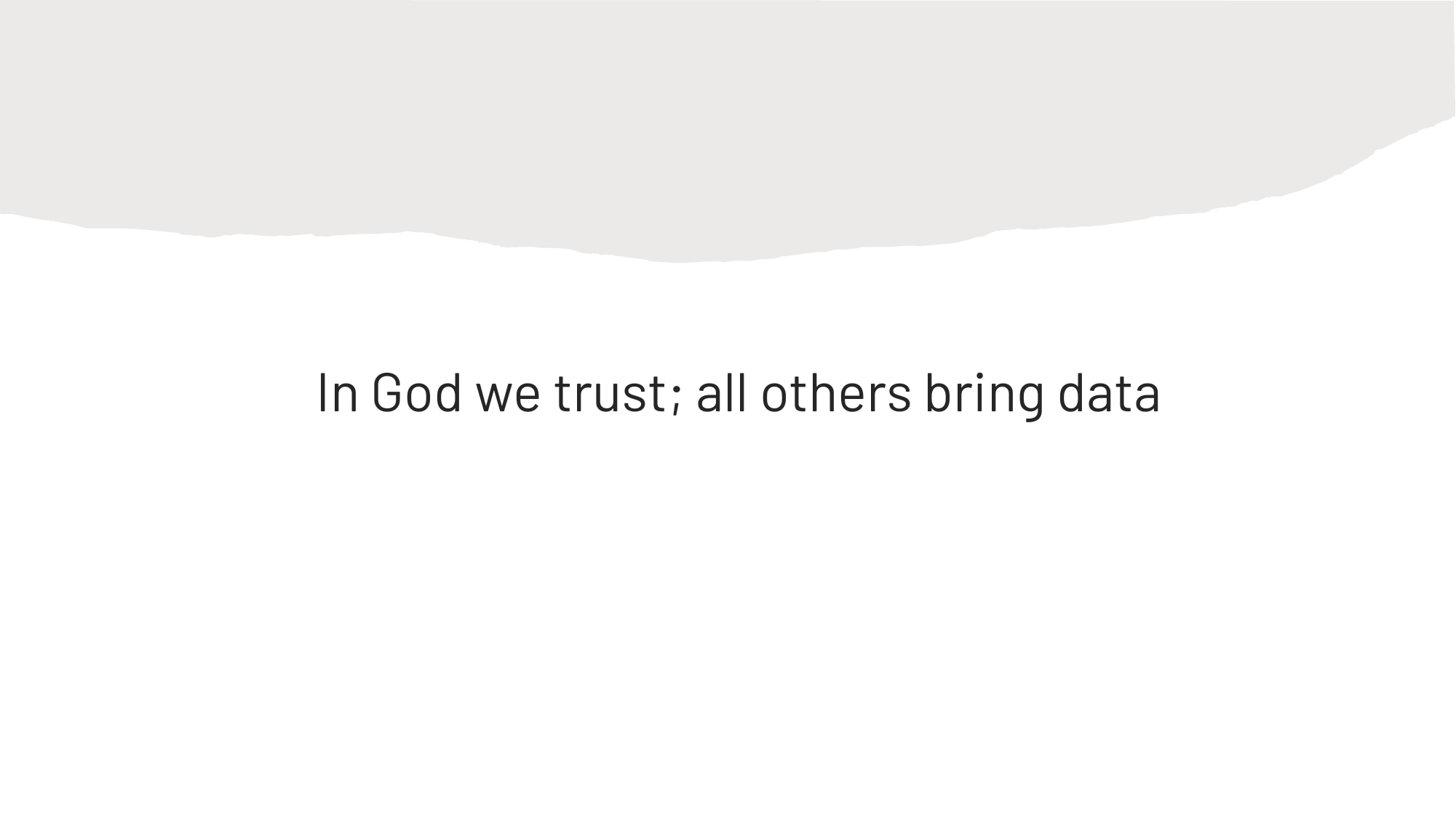

In God we trust; all others bring data